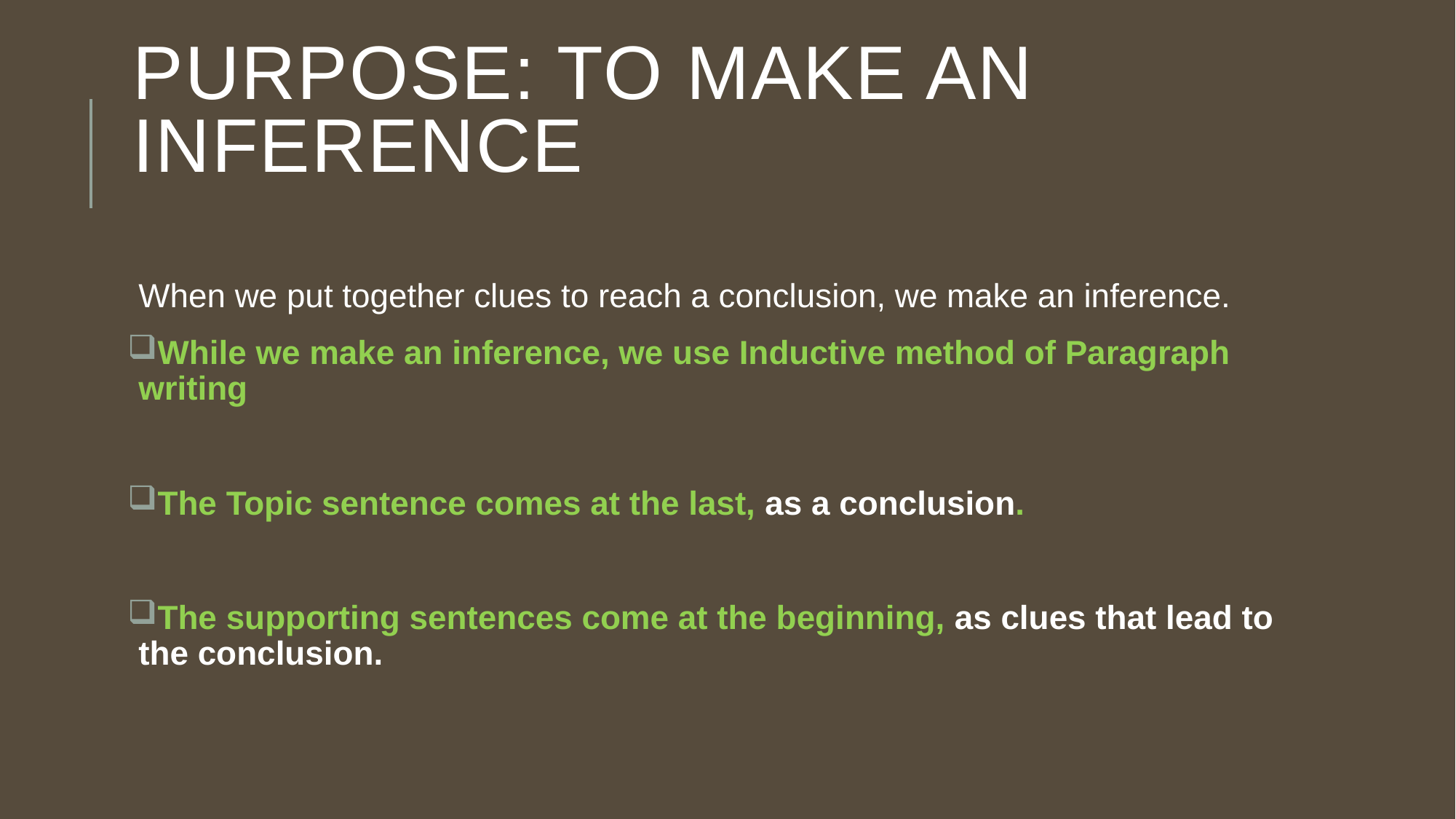

# Purpose: To make an inference
When we put together clues to reach a conclusion, we make an inference.
While we make an inference, we use Inductive method of Paragraph writing

The Topic sentence comes at the last, as a conclusion.

The supporting sentences come at the beginning, as clues that lead to the conclusion.